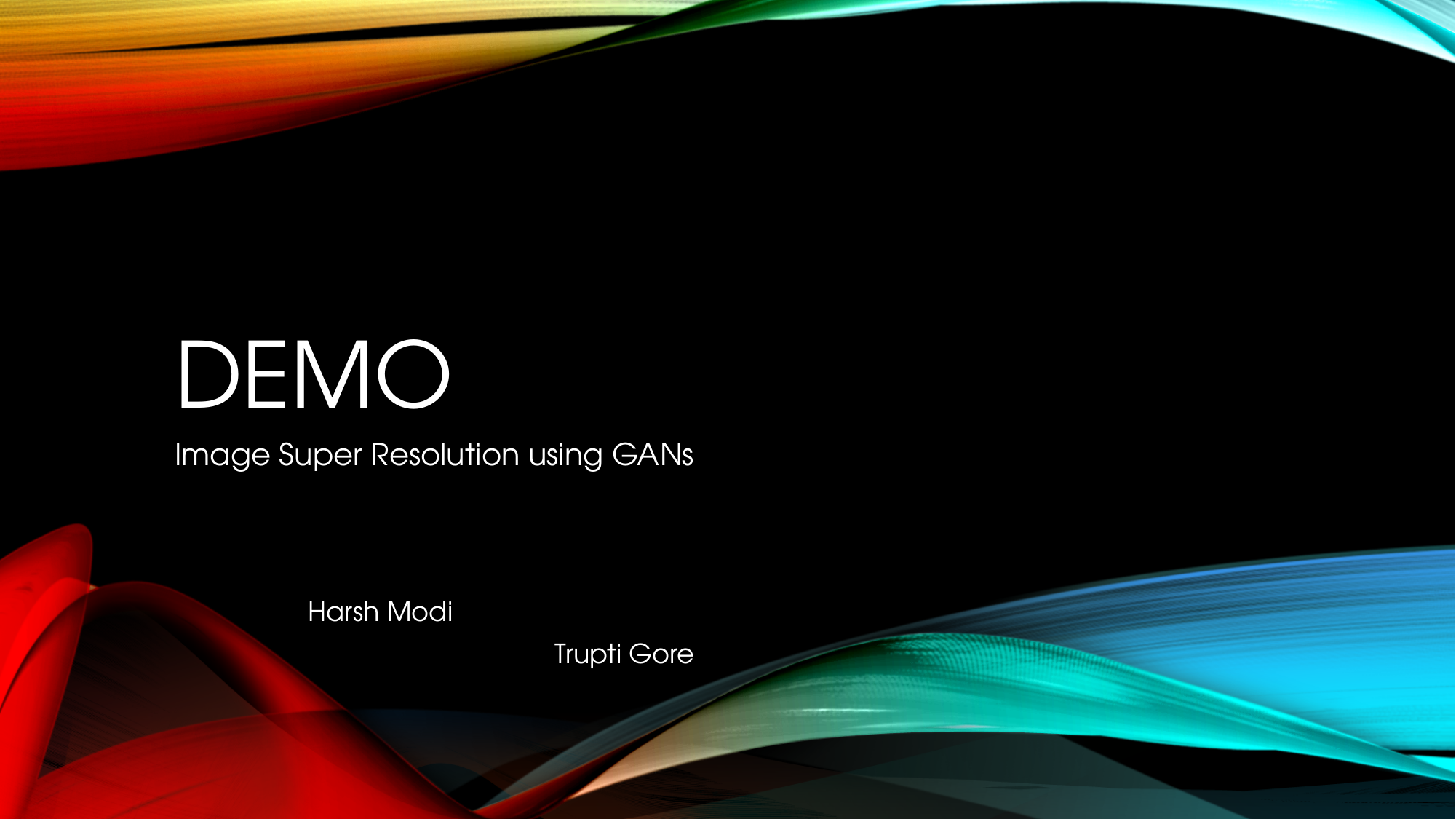

# Demo
Image Super Resolution using GANs
Harsh Modi
Trupti Gore